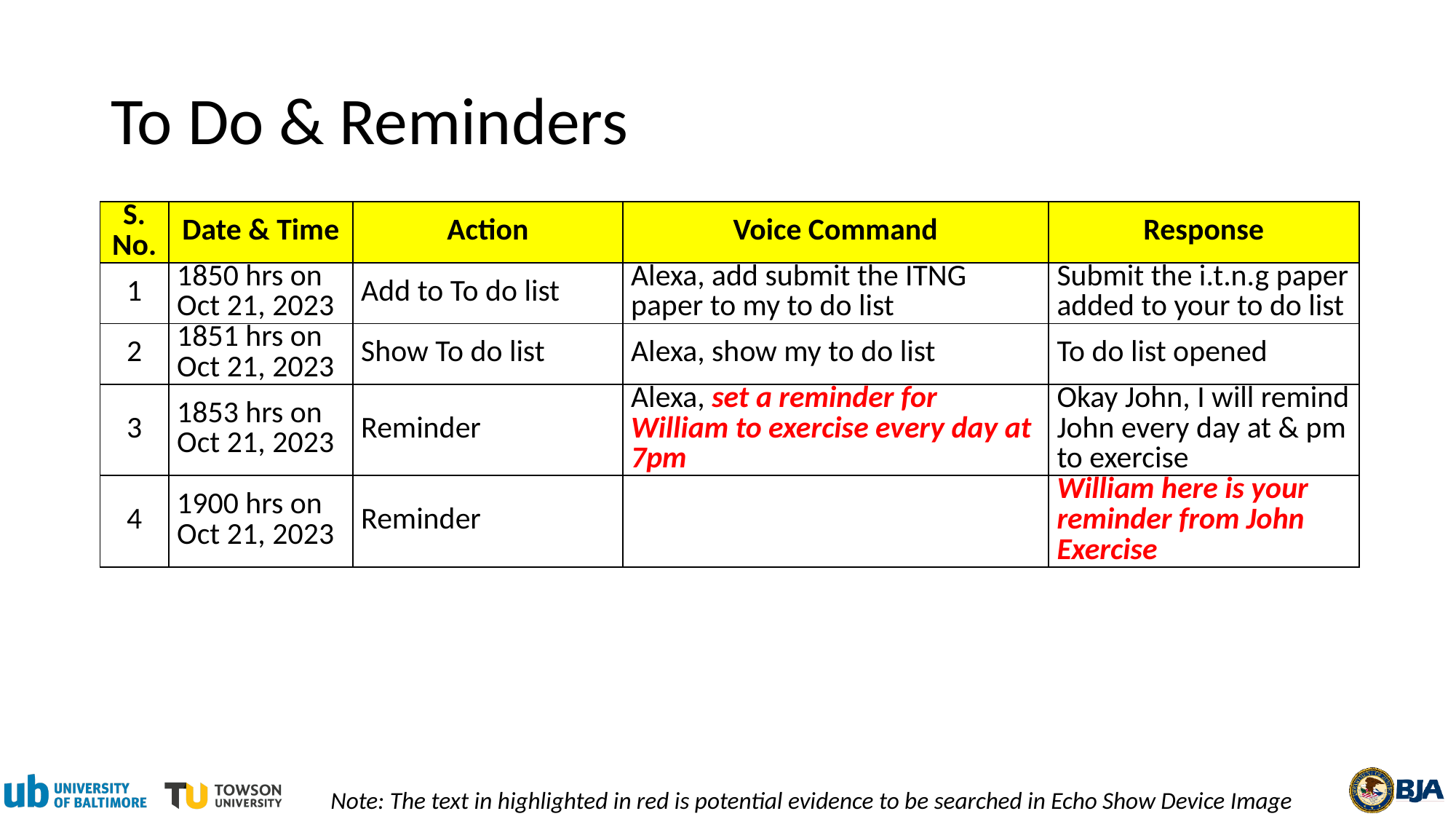

# To Do & Reminders
| S. No. | Date & Time | Action | Voice Command | Response |
| --- | --- | --- | --- | --- |
| 1 | 1850 hrs on Oct 21, 2023 | Add to To do list | Alexa, add submit the ITNG paper to my to do list | Submit the i.t.n.g paper added to your to do list |
| 2 | 1851 hrs on Oct 21, 2023 | Show To do list | Alexa, show my to do list | To do list opened |
| 3 | 1853 hrs on Oct 21, 2023 | Reminder | Alexa, set a reminder for William to exercise every day at 7pm | Okay John, I will remind John every day at & pm to exercise |
| 4 | 1900 hrs on Oct 21, 2023 | Reminder |  | William here is your reminder from John Exercise |
Note: The text in highlighted in red is potential evidence to be searched in Echo Show Device Image